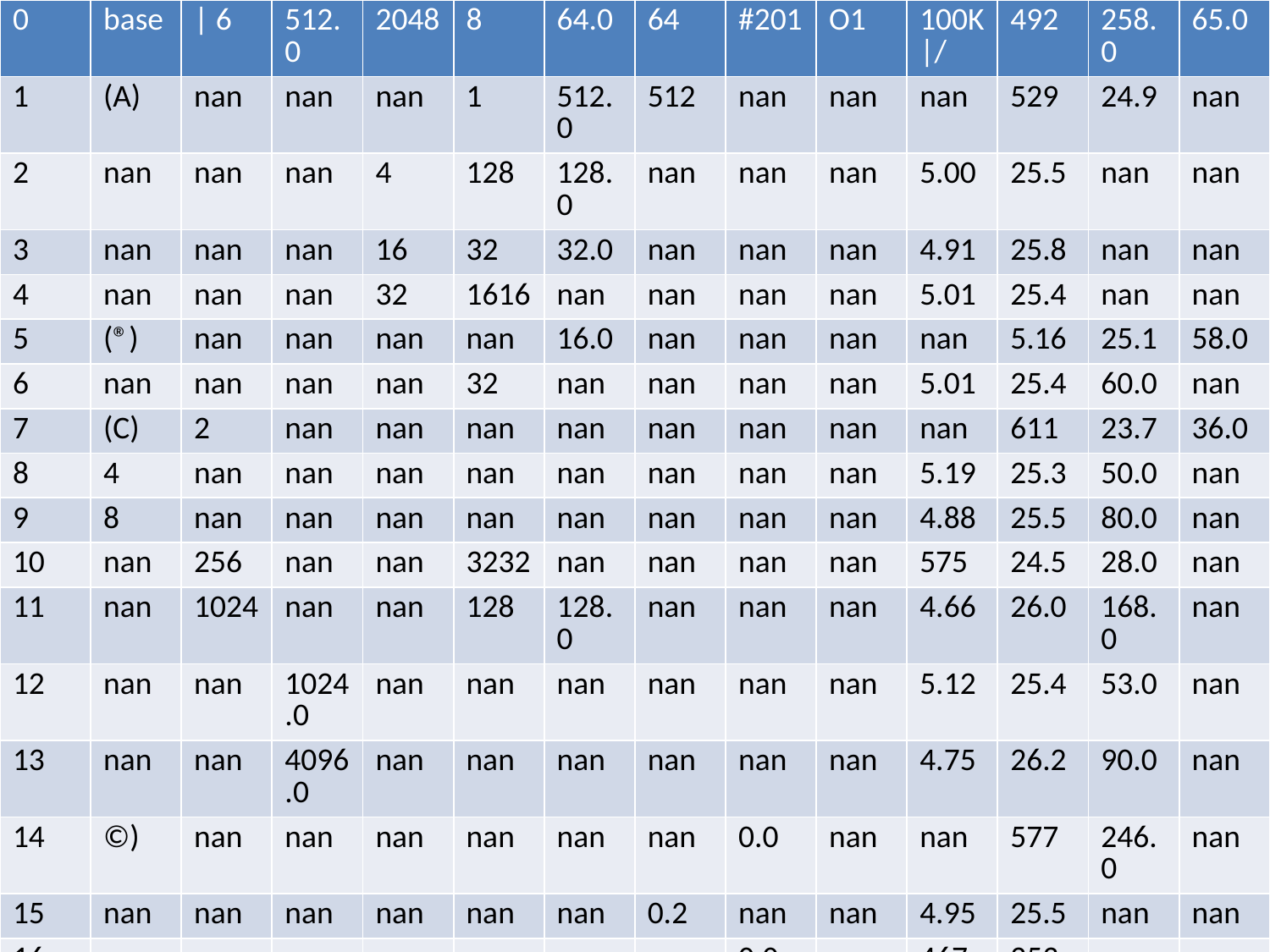

| 0 | base | | 6 | 512.0 | 2048 | 8 | 64.0 | 64 | #201 | O1 | 100K|/ | 492 | 258.0 | 65.0 |
| --- | --- | --- | --- | --- | --- | --- | --- | --- | --- | --- | --- | --- | --- |
| 1 | (A) | nan | nan | nan | 1 | 512.0 | 512 | nan | nan | nan | 529 | 24.9 | nan |
| 2 | nan | nan | nan | 4 | 128 | 128.0 | nan | nan | nan | 5.00 | 25.5 | nan | nan |
| 3 | nan | nan | nan | 16 | 32 | 32.0 | nan | nan | nan | 4.91 | 25.8 | nan | nan |
| 4 | nan | nan | nan | 32 | 1616 | nan | nan | nan | nan | 5.01 | 25.4 | nan | nan |
| 5 | (®) | nan | nan | nan | nan | 16.0 | nan | nan | nan | nan | 5.16 | 25.1 | 58.0 |
| 6 | nan | nan | nan | nan | 32 | nan | nan | nan | nan | 5.01 | 25.4 | 60.0 | nan |
| 7 | (C) | 2 | nan | nan | nan | nan | nan | nan | nan | nan | 611 | 23.7 | 36.0 |
| 8 | 4 | nan | nan | nan | nan | nan | nan | nan | nan | 5.19 | 25.3 | 50.0 | nan |
| 9 | 8 | nan | nan | nan | nan | nan | nan | nan | nan | 4.88 | 25.5 | 80.0 | nan |
| 10 | nan | 256 | nan | nan | 3232 | nan | nan | nan | nan | 575 | 24.5 | 28.0 | nan |
| 11 | nan | 1024 | nan | nan | 128 | 128.0 | nan | nan | nan | 4.66 | 26.0 | 168.0 | nan |
| 12 | nan | nan | 1024.0 | nan | nan | nan | nan | nan | nan | 5.12 | 25.4 | 53.0 | nan |
| 13 | nan | nan | 4096.0 | nan | nan | nan | nan | nan | nan | 4.75 | 26.2 | 90.0 | nan |
| 14 | ©) | nan | nan | nan | nan | nan | nan | 0.0 | nan | nan | 577 | 246.0 | nan |
| 15 | nan | nan | nan | nan | nan | nan | 0.2 | nan | nan | 4.95 | 25.5 | nan | nan |
| 16 | nan | nan | nan | nan | nan | nan | nan | 0.0 | nan | 467 | 253 | nan | nan |
| 17 | nan | nan | nan | nan | nan | nan | nan | 0.2 | nan | 547 | 25.7 | nan | nan |
| 18 | (E) | nan | nan | positional | embedding | nan | instead of | sinusoids | nan | nan | 4.92 | 25.7 | nan |
| 19 | big | | 6 | 1024.0 | 4096 | 16 | nan | nan | 03 | nan | 300K | | 4.33. | 264.0 | 213.0 |